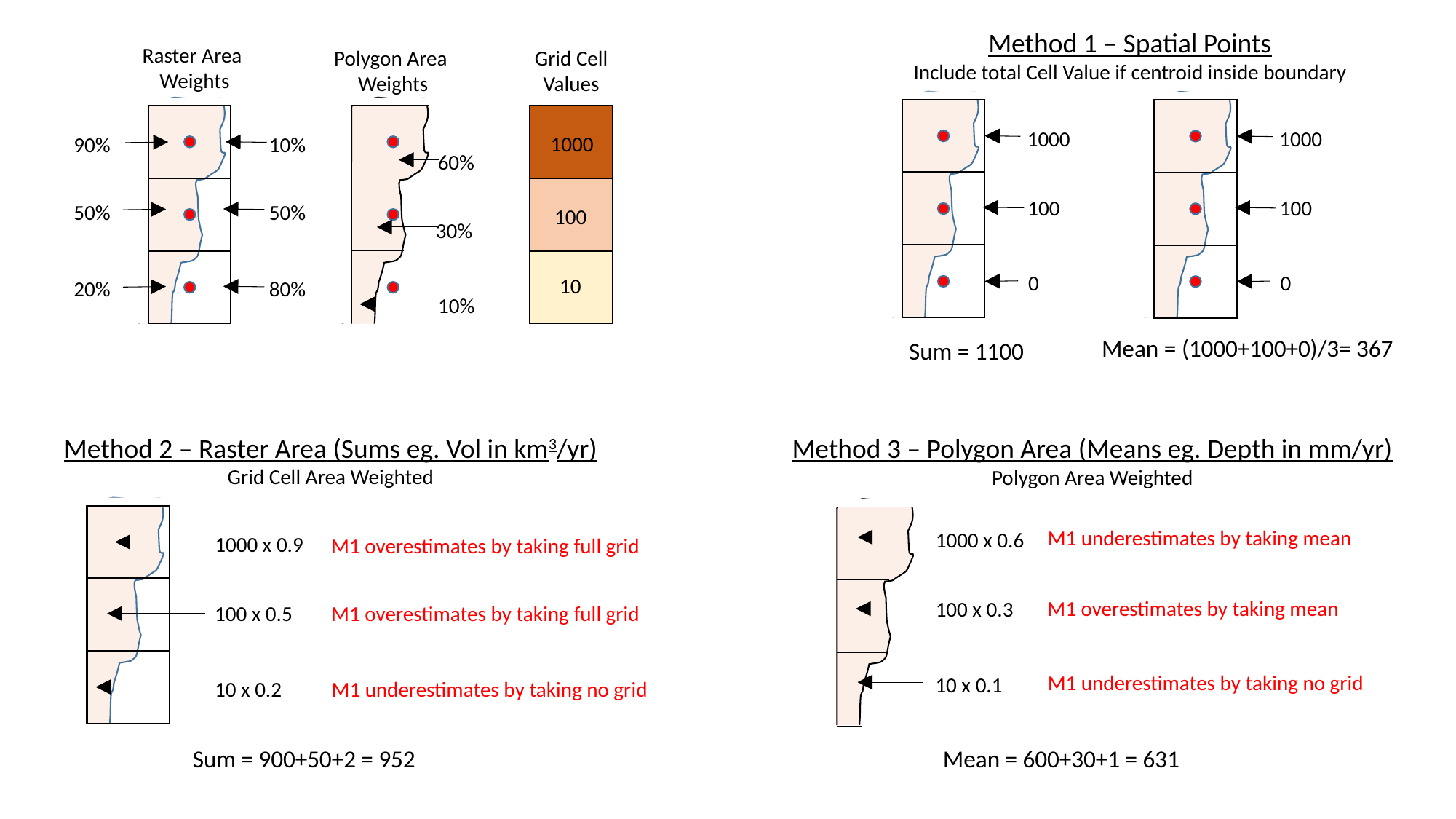

Method 1 – Spatial Points
Include total Cell Value if centroid inside boundary

1000
100
0

1000
100
0
Mean = (1000+100+0)/3= 367
Sum = 1100
Raster Area
Weights
Polygon Area
Weights
Grid Cell
Values

1000
100
10

90%
10%
50%
50%
20%
80%

60%
30%
10%
Method 2 – Raster Area (Sums eg. Vol in km3/yr)
Grid Cell Area Weighted

1000 x 0.9
100 x 0.5
10 x 0.2
Sum = 900+50+2 = 952
M1 overestimates by taking full grid
M1 overestimates by taking full grid
M1 underestimates by taking no grid
Method 3 – Polygon Area (Means eg. Depth in mm/yr)
Polygon Area Weighted

1000 x 0.6
100 x 0.3
10 x 0.1
Mean = 600+30+1 = 631
M1 underestimates by taking mean
M1 overestimates by taking mean
M1 underestimates by taking no grid